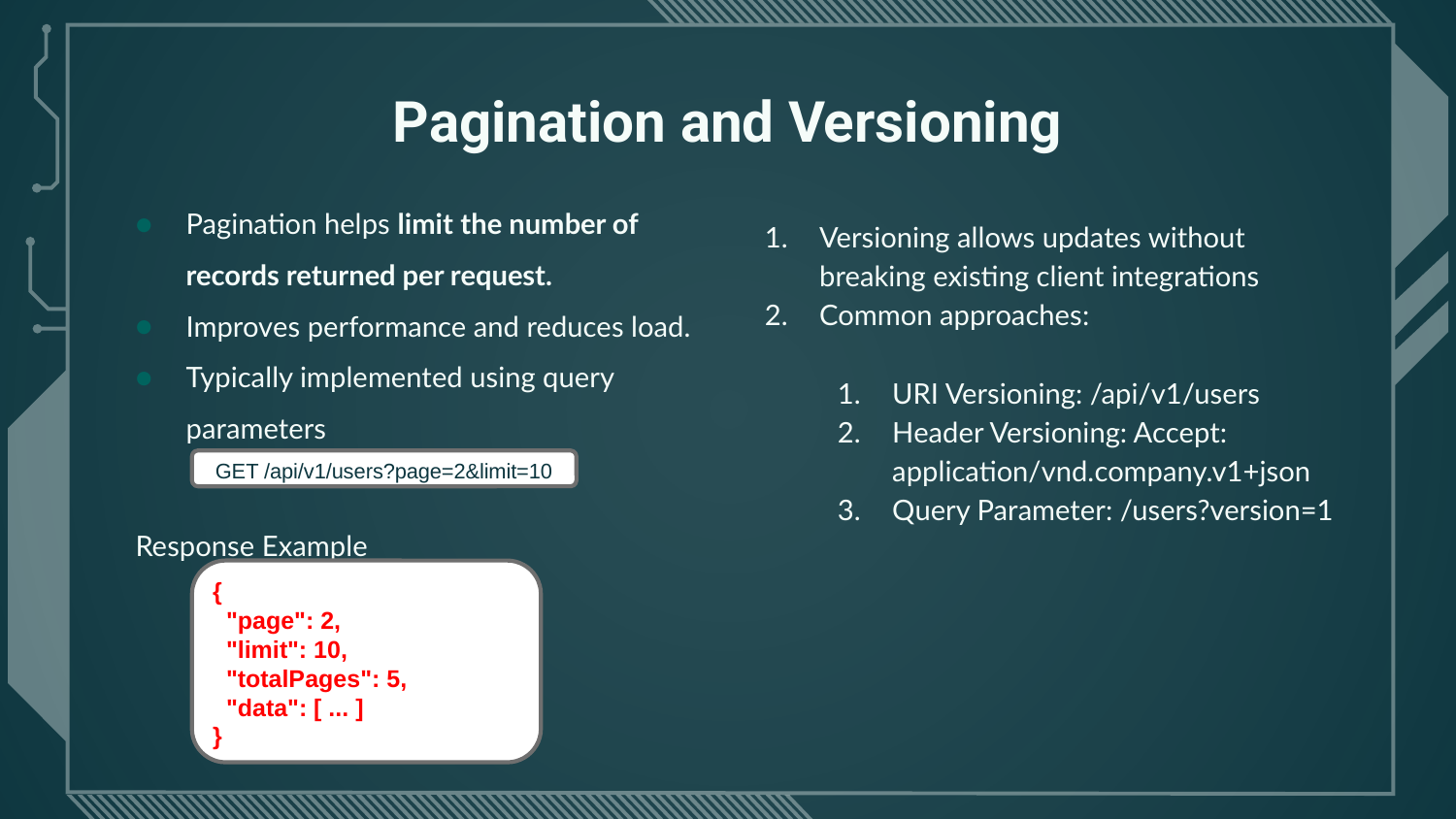

# Pagination and Versioning
Pagination helps limit the number of records returned per request.
Improves performance and reduces load.
Typically implemented using query parameters

Response Example

Versioning allows updates without breaking existing client integrations
Common approaches:

URI Versioning: /api/v1/users
Header Versioning: Accept: application/vnd.company.v1+json
Query Parameter: /users?version=1
GET /api/v1/users?page=2&limit=10
{
  "page": 2,
  "limit": 10,
  "totalPages": 5,
  "data": [ ... ]
}